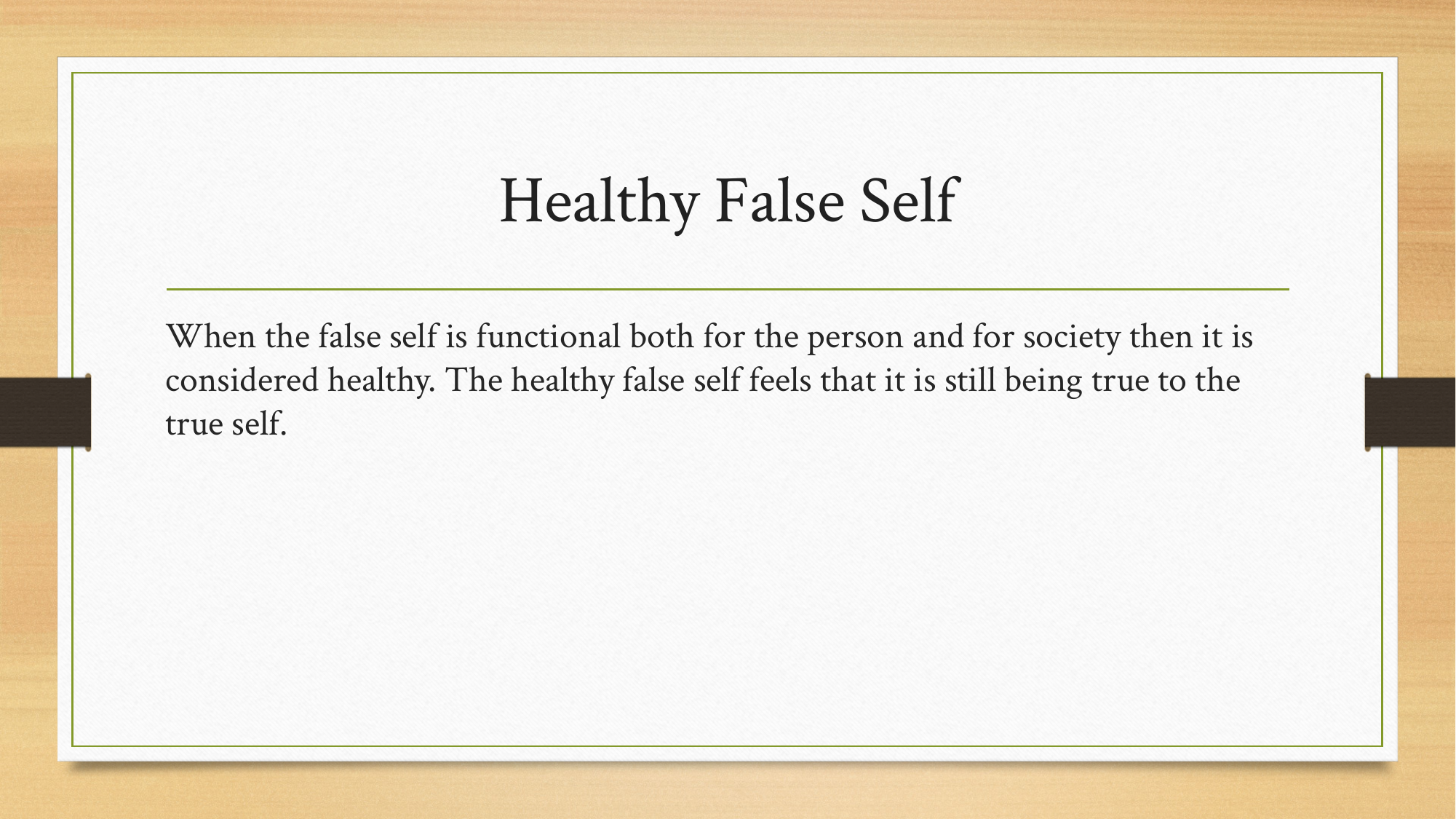

# Healthy False Self
When the false self is functional both for the person and for society then it is considered healthy. The healthy false self feels that it is still being true to the true self.